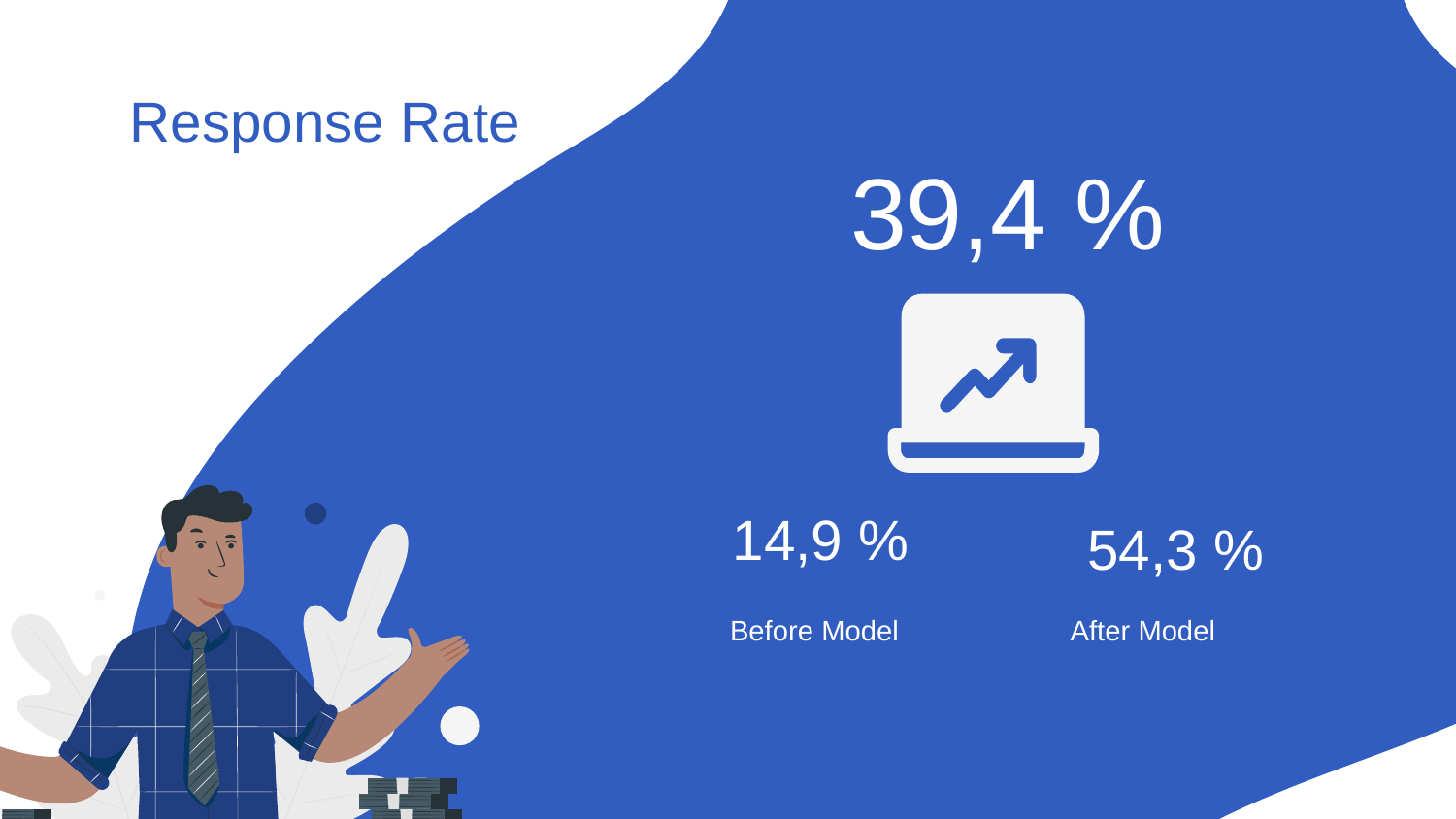

Response Rate
# 39,4 %

14,9 %
54,3 %

After Model
Before Model